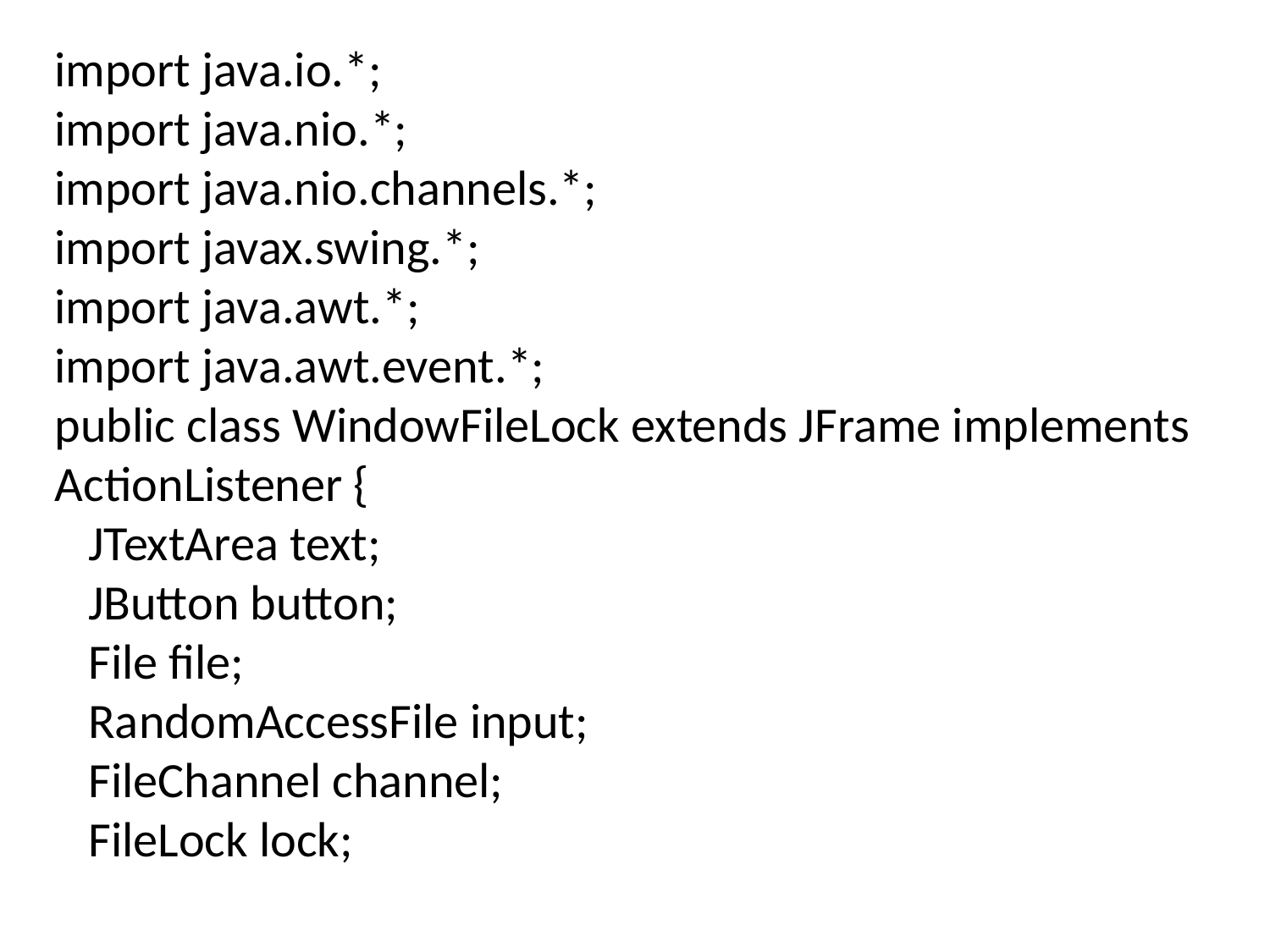

import java.io.*;
import java.nio.*;
import java.nio.channels.*;
import javax.swing.*;
import java.awt.*;
import java.awt.event.*;
public class WindowFileLock extends JFrame implements ActionListener {
   JTextArea text;
   JButton button;
   File file;
   RandomAccessFile input;
   FileChannel channel;
   FileLock lock;